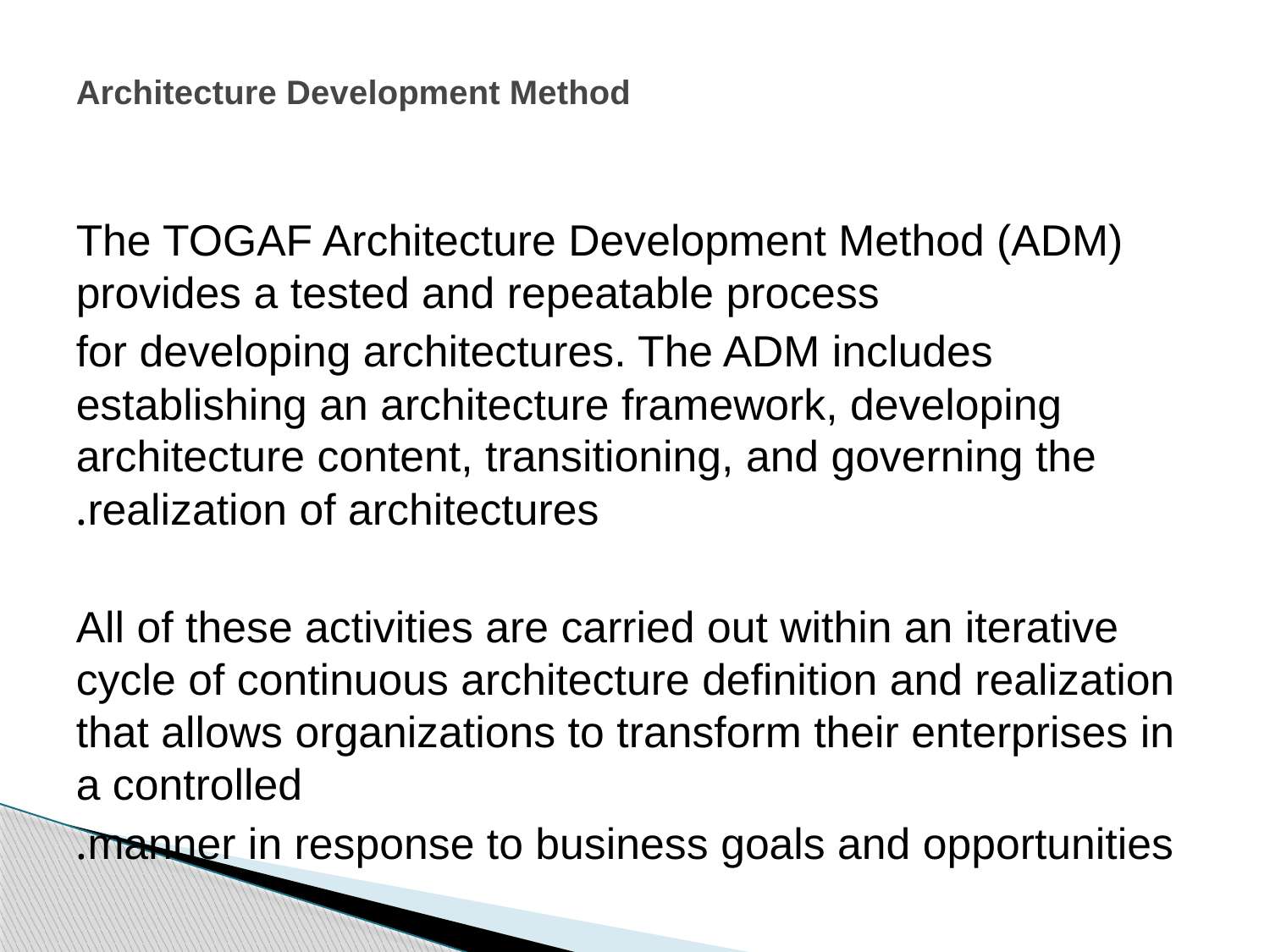

# Architecture Development Method
The TOGAF Architecture Development Method (ADM) provides a tested and repeatable process
for developing architectures. The ADM includes establishing an architecture framework, developing architecture content, transitioning, and governing the realization of architectures.

All of these activities are carried out within an iterative cycle of continuous architecture definition and realization that allows organizations to transform their enterprises in a controlled
manner in response to business goals and opportunities.